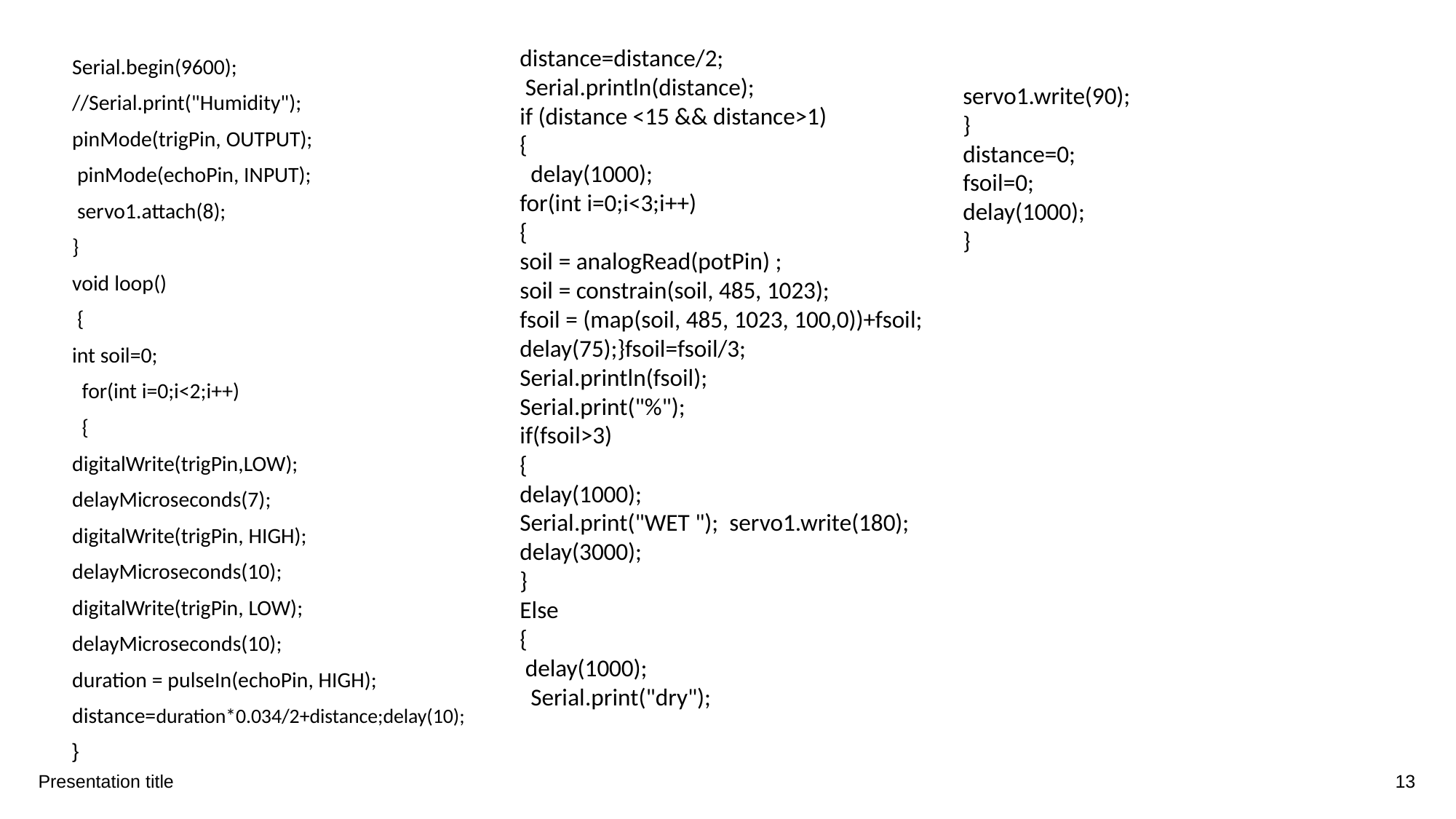

distance=distance/2;
 Serial.println(distance);
if (distance <15 && distance>1)
{
  delay(1000);
for(int i=0;i<3;i++)
{
soil = analogRead(potPin) ;
soil = constrain(soil, 485, 1023);
fsoil = (map(soil, 485, 1023, 100,0))+fsoil;
delay(75);}fsoil=fsoil/3;
Serial.println(fsoil);
Serial.print("%");
if(fsoil>3)
{
delay(1000);
Serial.print("WET ");  servo1.write(180);
delay(3000);
}
Else
{
 delay(1000);
  Serial.print("dry");

Serial.begin(9600);
//Serial.print("Humidity");
pinMode(trigPin, OUTPUT);
 pinMode(echoPin, INPUT);
 servo1.attach(8);
}
void loop()
 {
int soil=0;
  for(int i=0;i<2;i++)
  {
digitalWrite(trigPin,LOW);
delayMicroseconds(7);
digitalWrite(trigPin, HIGH);
delayMicroseconds(10);
digitalWrite(trigPin, LOW);
delayMicroseconds(10);
duration = pulseIn(echoPin, HIGH);
distance=duration*0.034/2+distance;delay(10);
}
servo1.write(90);
}
distance=0;
fsoil=0;
delay(1000);
}
Presentation title
13